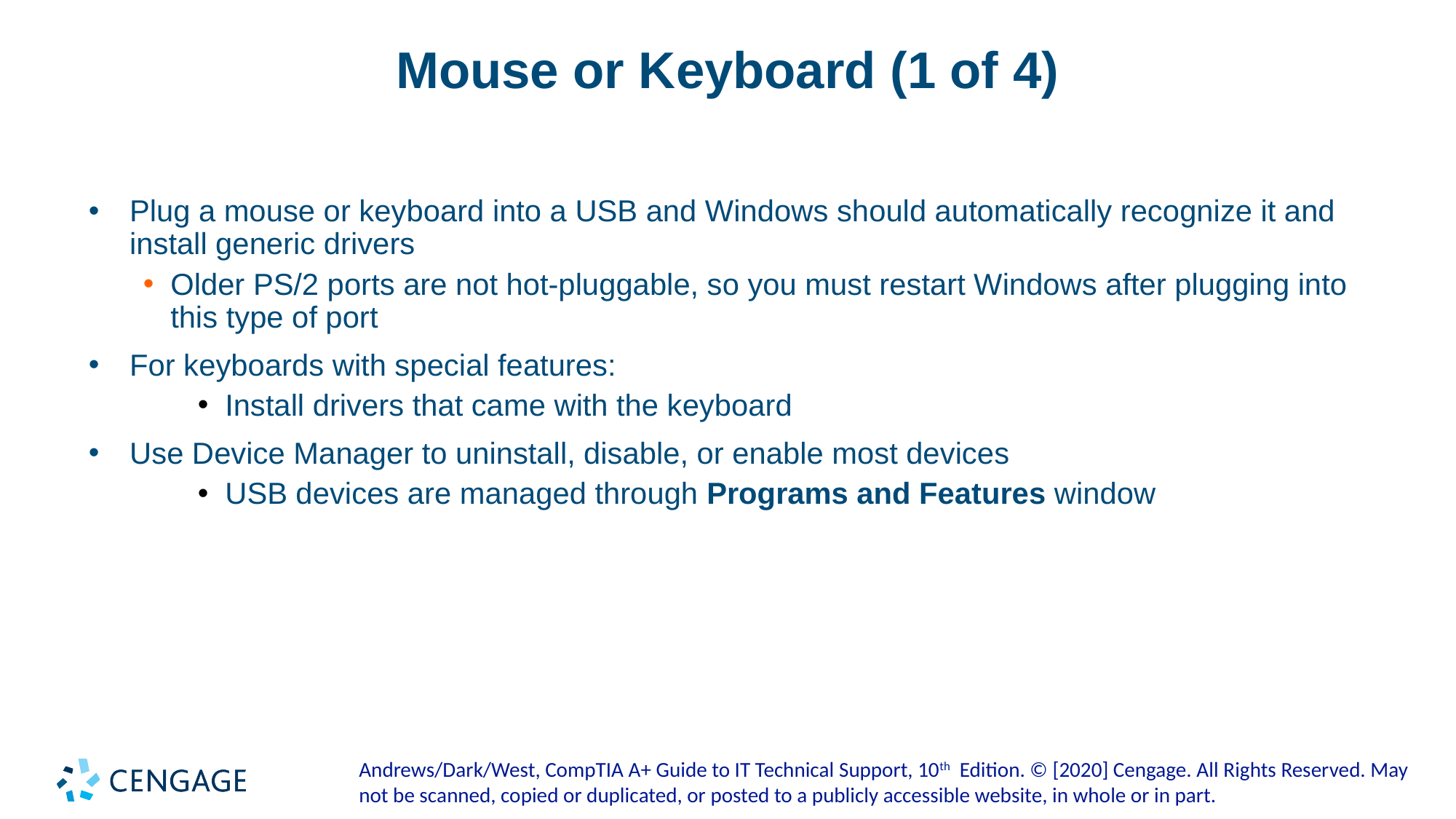

# Mouse or Keyboard (1 of 4)
Plug a mouse or keyboard into a USB and Windows should automatically recognize it and install generic drivers
Older PS/2 ports are not hot-pluggable, so you must restart Windows after plugging into this type of port
For keyboards with special features:
Install drivers that came with the keyboard
Use Device Manager to uninstall, disable, or enable most devices
USB devices are managed through Programs and Features window